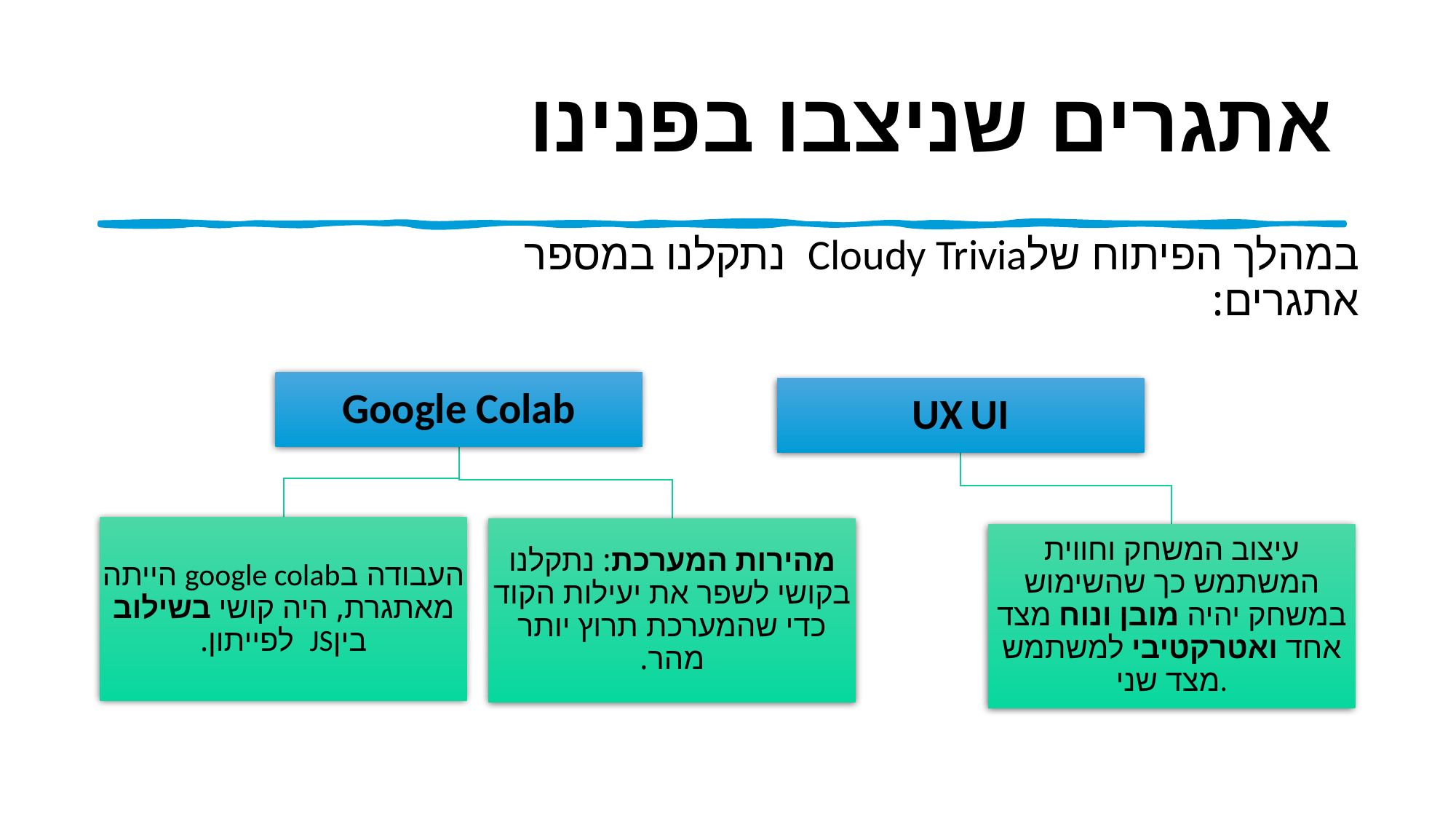

# אתגרים שניצבו בפנינו

במהלך הפיתוח שלCloudy Trivia  נתקלנו במספר אתגרים:
UX UI
עיצוב המשחק וחווית המשתמש כך שהשימוש במשחק יהיה מובן ונוח מצד אחד ואטרקטיבי למשתמש מצד שני.
Google Colab
העבודה בgoogle colab הייתה מאתגרת, היה קושי בשילוב ביןJS  לפייתון.
מהירות המערכת: נתקלנו בקושי לשפר את יעילות הקוד כדי שהמערכת תרוץ יותר מהר.